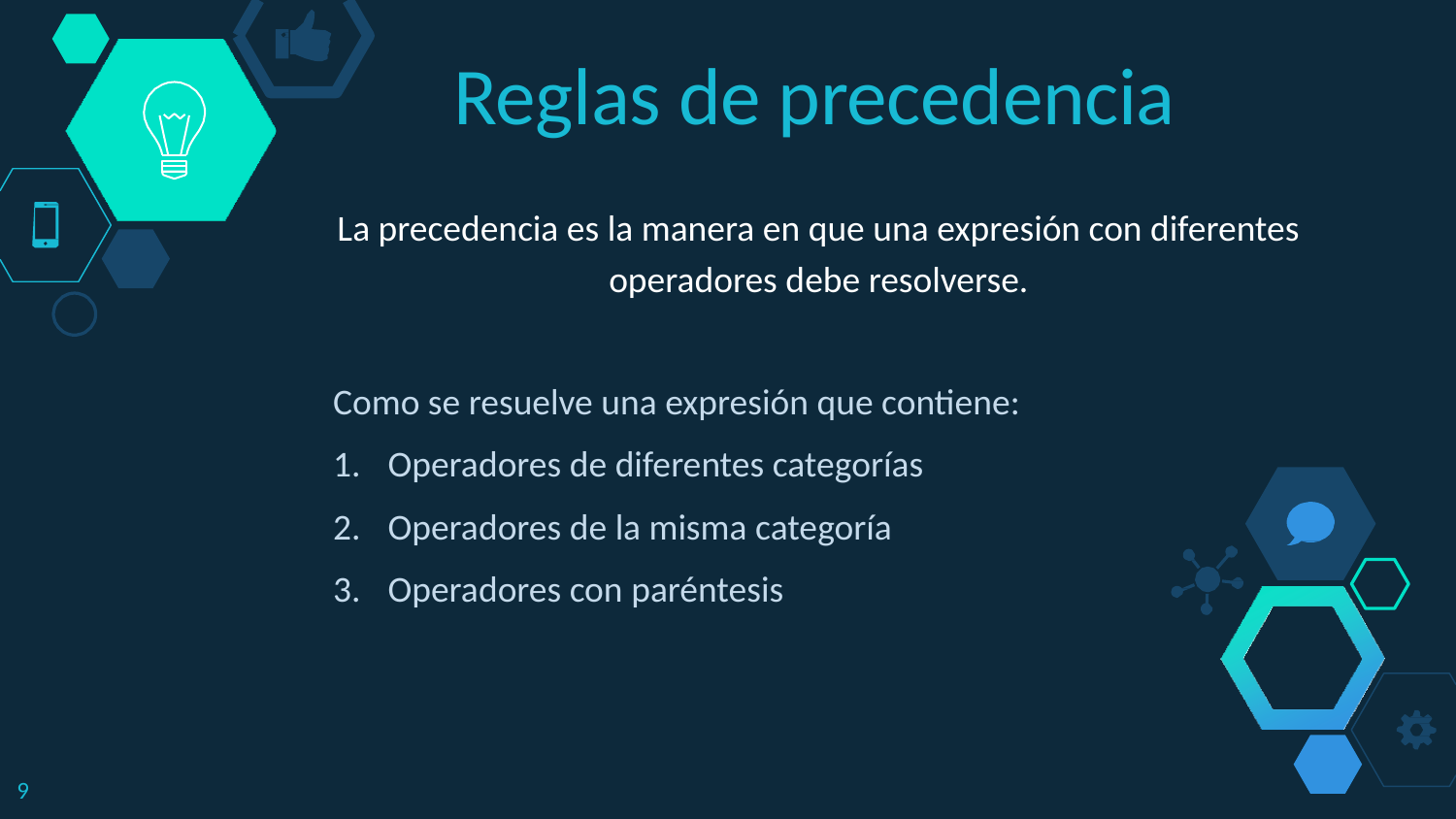

Reglas de precedencia

La precedencia es la manera en que una expresión con diferentes operadores debe resolverse.

Como se resuelve una expresión que contiene:
Operadores de diferentes categorías
Operadores de la misma categoría
Operadores con paréntesis

9